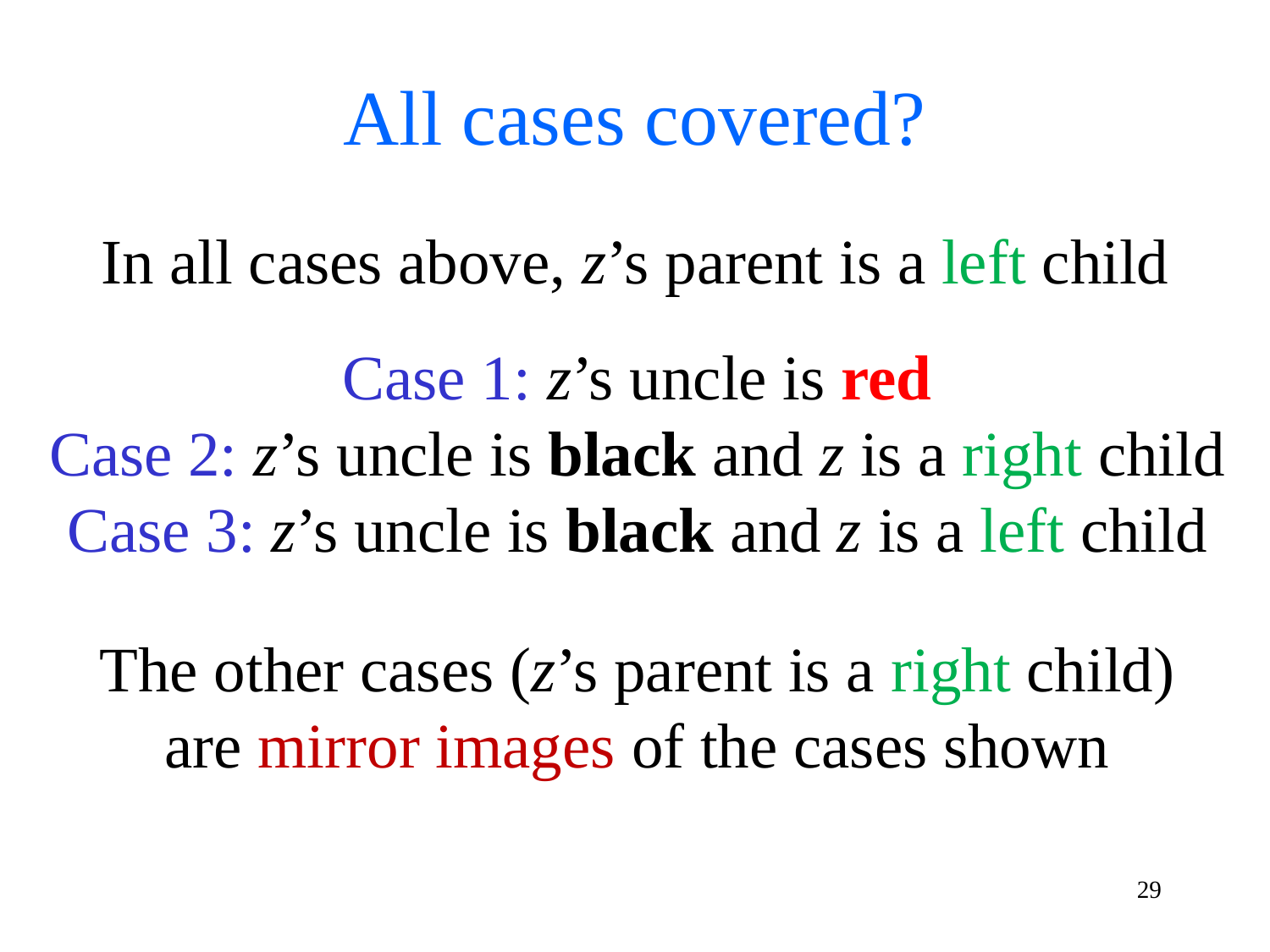

All cases covered?
In all cases above, z’s parent is a left child
Case 1: z’s uncle is red
Case 2: z’s uncle is black and z is a right child
Case 3: z’s uncle is black and z is a left child
The other cases (z’s parent is a right child)
are mirror images of the cases shown
29